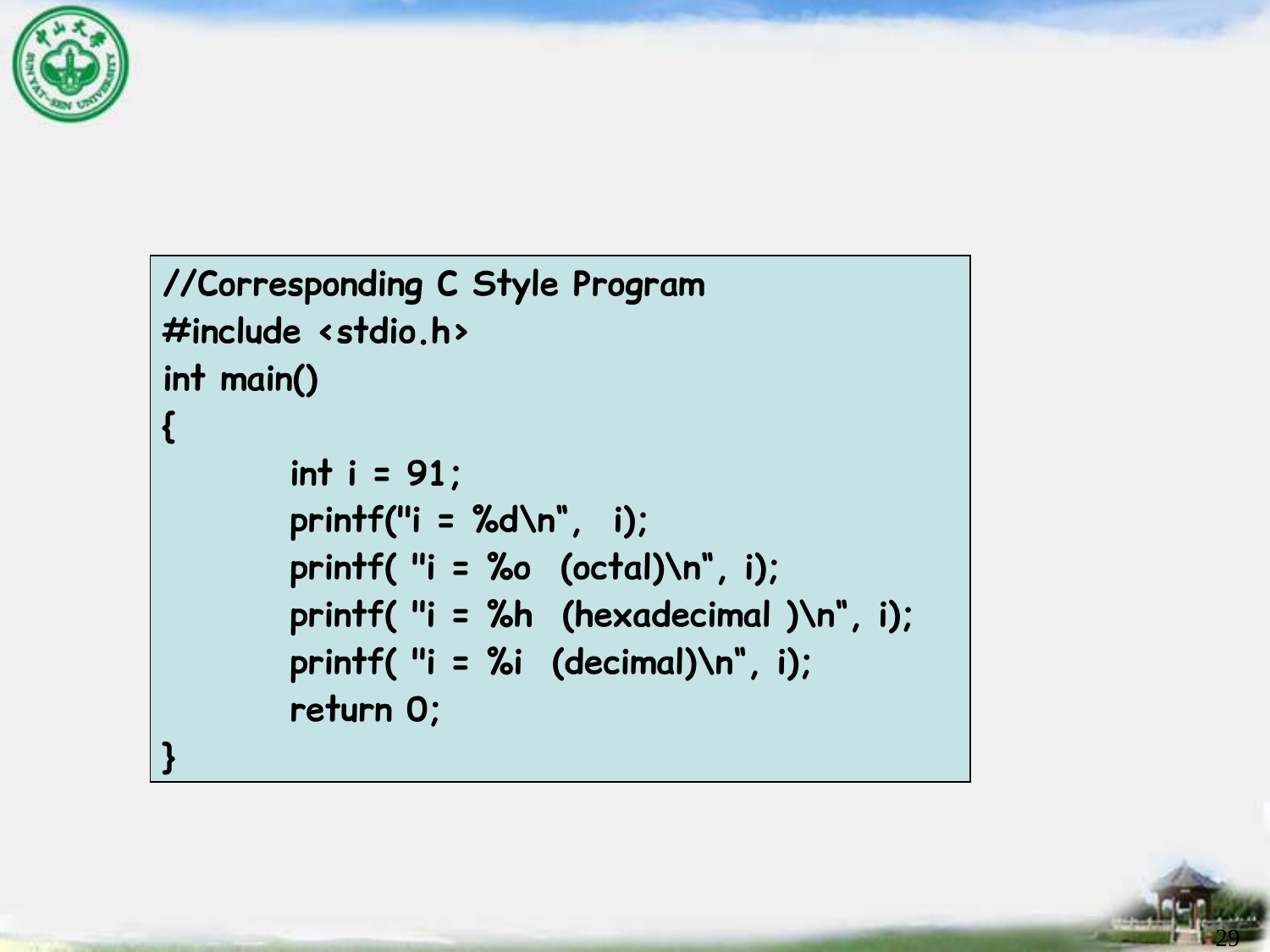

//Corresponding C Style Program
#include <stdio.h>
int main()
{
	int i = 91;
	printf("i = %d\n“,  i);
	printf( "i = %o  (octal)\n“, i);
	printf( "i = %h  (hexadecimal )\n“, i);
	printf( "i = %i  (decimal)\n“, i);
	return 0;
}
29